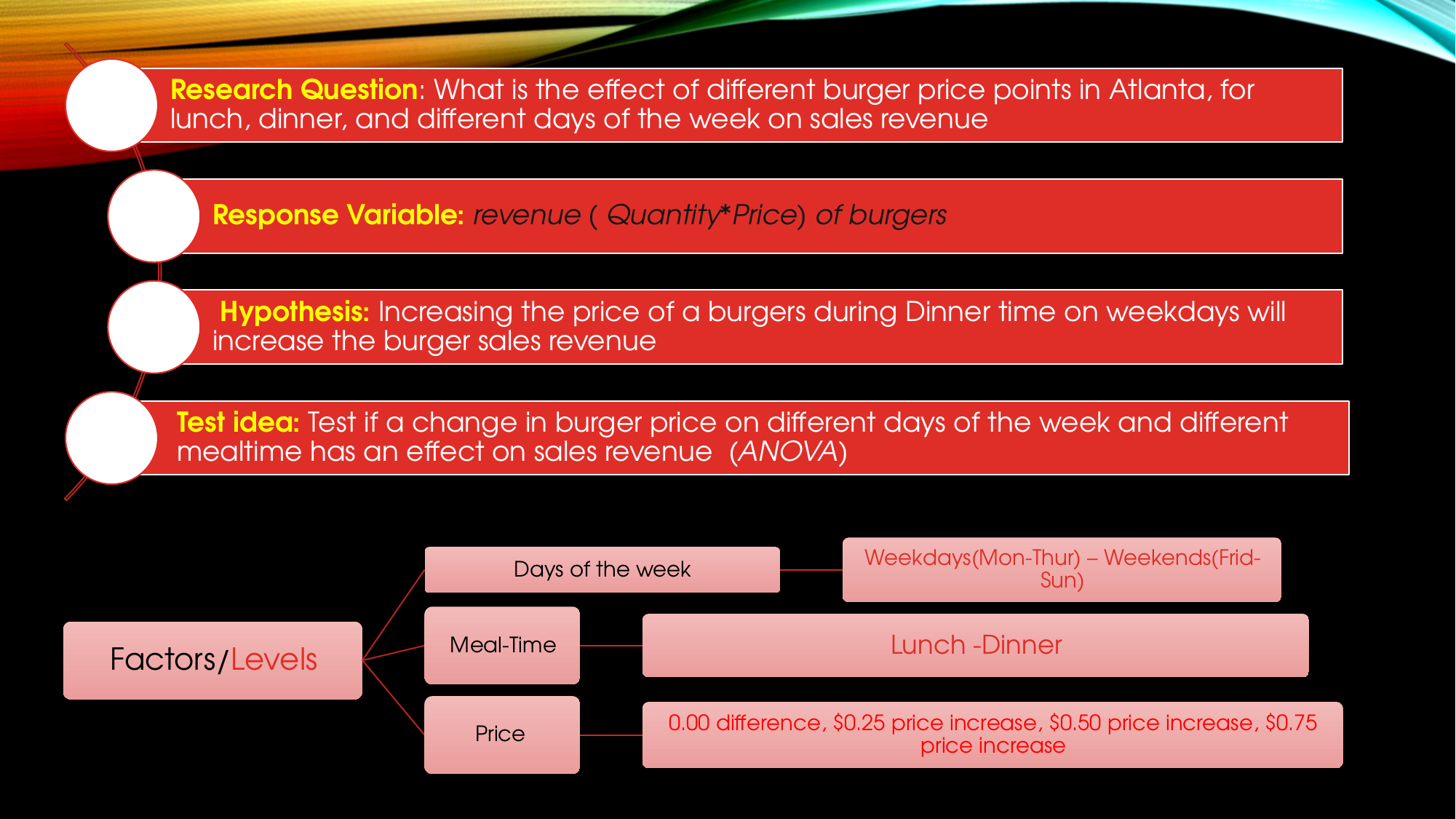

Research Question: What is the effect of different burger price points in Atlanta, for lunch, dinner, and different days of the week on sales revenue
Response Variable: revenue ( Quantity*Price) of burgers
 Hypothesis: Increasing the price of a burgers during Dinner time on weekdays will increase the burger sales revenue
Test idea: Test if a change in burger price on different days of the week and different mealtime has an effect on sales revenue  (ANOVA)
Factors/Levels

Days of the week

Weekdays(Mon-Thur) – Weekends(Frid-Sun)

Meal-Time

Lunch -Dinner

Price

0.00 difference, $0.25 price increase, $0.50 price increase, $0.75 price increase